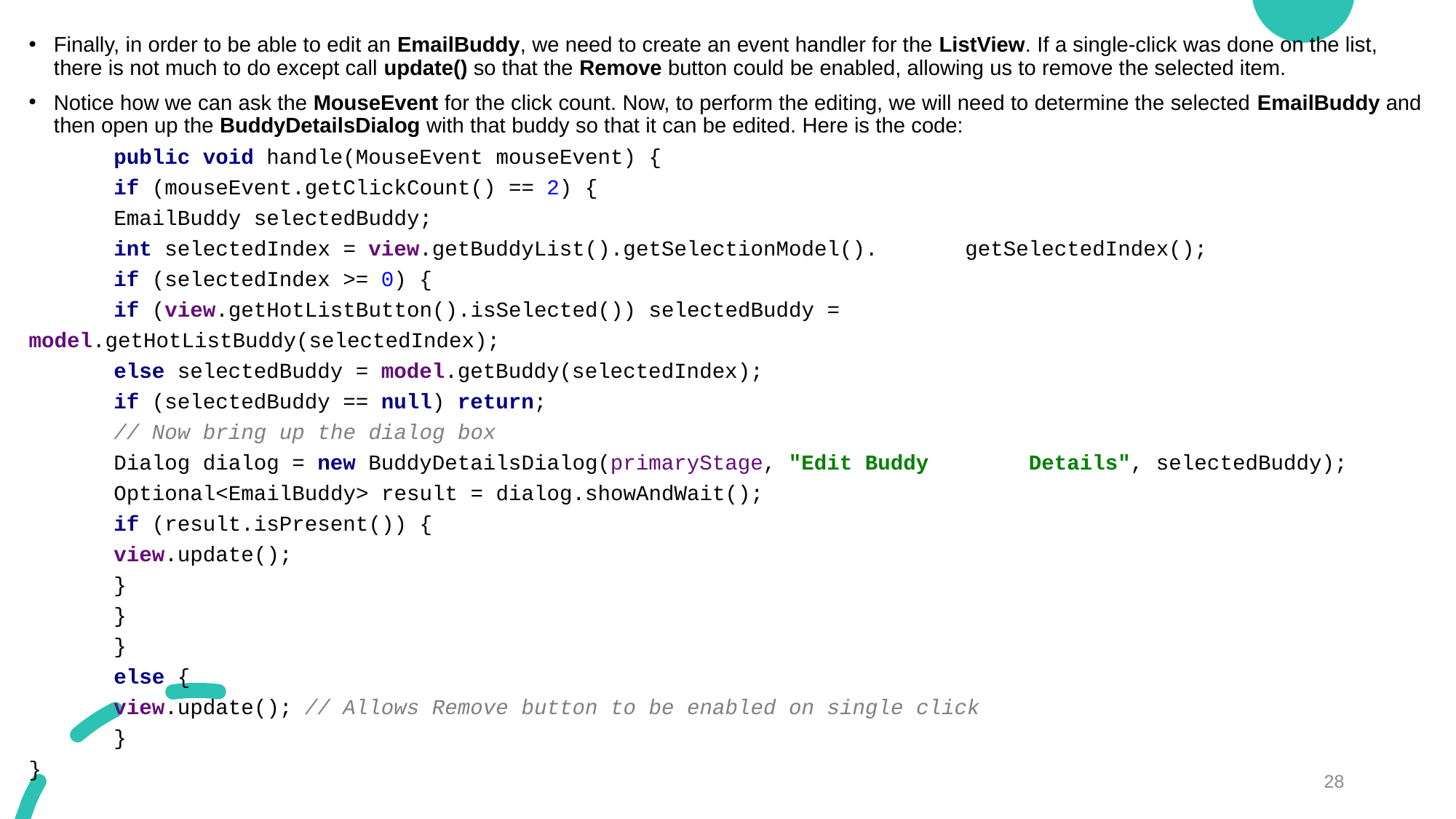

Finally, in order to be able to edit an EmailBuddy, we need to create an event handler for the ListView. If a single-click was done on the list, there is not much to do except call update() so that the Remove button could be enabled, allowing us to remove the selected item.
Notice how we can ask the MouseEvent for the click count. Now, to perform the editing, we will need to determine the selected EmailBuddy and then open up the BuddyDetailsDialog with that buddy so that it can be edited. Here is the code:
	public void handle(MouseEvent mouseEvent) {
		if (mouseEvent.getClickCount() == 2) {
			EmailBuddy selectedBuddy;
			int selectedIndex = view.getBuddyList().getSelectionModel(). 												getSelectedIndex();
			if (selectedIndex >= 0) {
				if (view.getHotListButton().isSelected()) selectedBuddy = 									model.getHotListBuddy(selectedIndex);
				else selectedBuddy = model.getBuddy(selectedIndex);
				if (selectedBuddy == null) return;
				// Now bring up the dialog box
				Dialog dialog = new BuddyDetailsDialog(primaryStage, "Edit Buddy 									     Details", selectedBuddy);
				Optional<EmailBuddy> result = dialog.showAndWait();
				if (result.isPresent()) {
					view.update();
				}
			}
		}
		else {
			view.update(); // Allows Remove button to be enabled on single click
		}
}
28